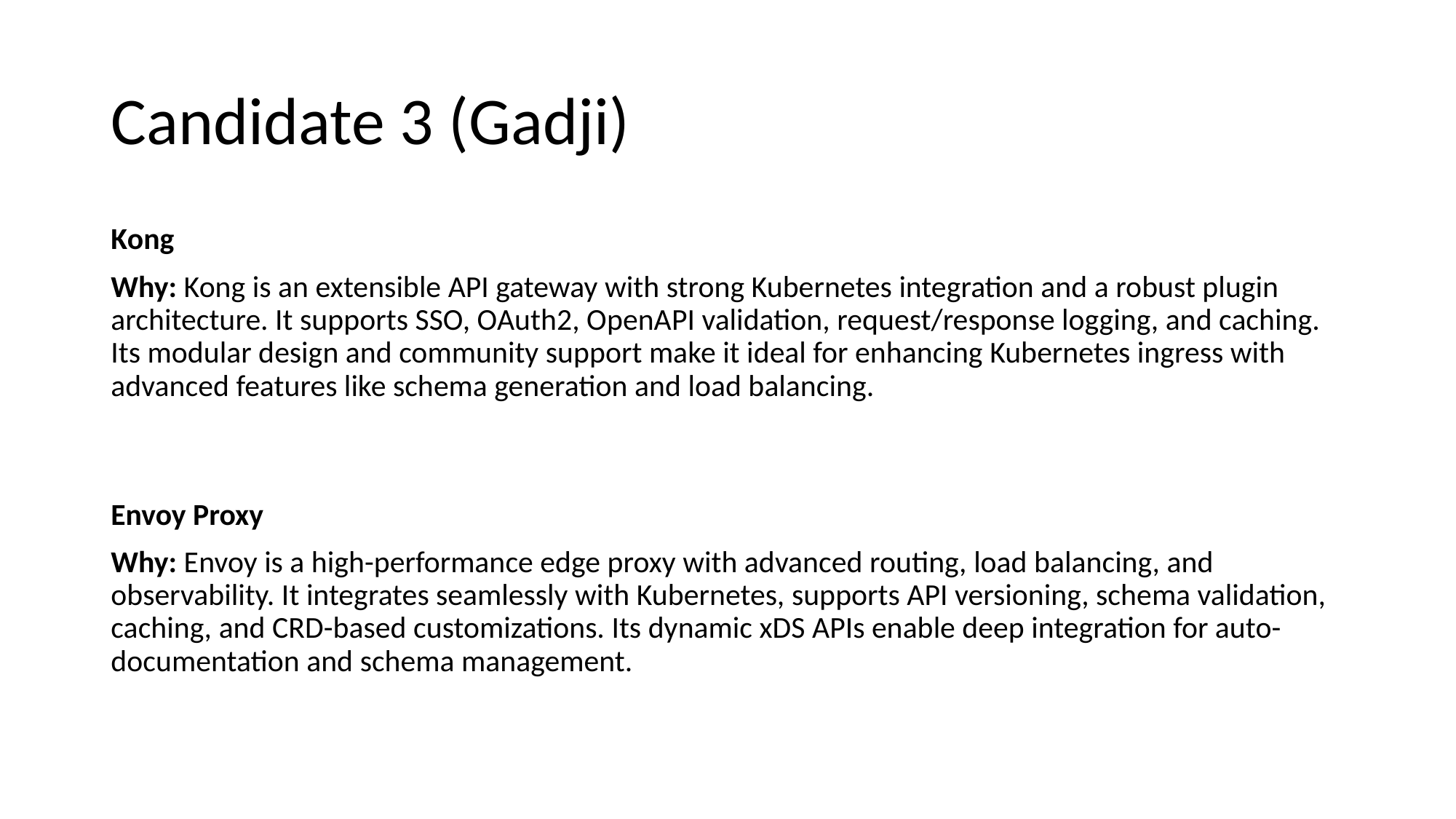

# Candidate 3 (Gadji)
Kong
Why: Kong is an extensible API gateway with strong Kubernetes integration and a robust plugin architecture. It supports SSO, OAuth2, OpenAPI validation, request/response logging, and caching. Its modular design and community support make it ideal for enhancing Kubernetes ingress with advanced features like schema generation and load balancing.

Envoy Proxy
Why: Envoy is a high-performance edge proxy with advanced routing, load balancing, and observability. It integrates seamlessly with Kubernetes, supports API versioning, schema validation, caching, and CRD-based customizations. Its dynamic xDS APIs enable deep integration for auto-documentation and schema management.